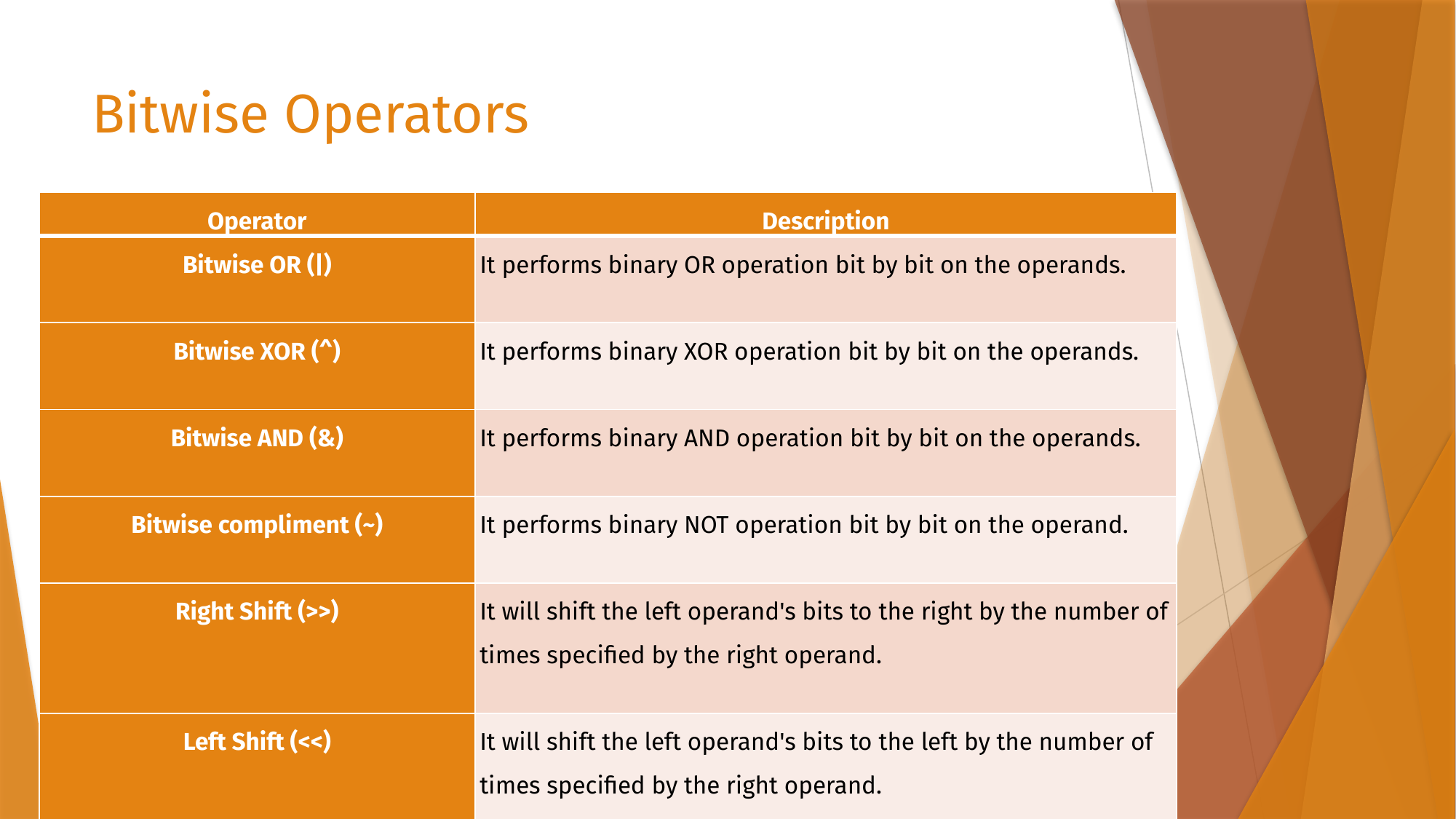

# Bitwise Operators
| Operator | Description |
| --- | --- |
| Bitwise OR (|) | It performs binary OR operation bit by bit on the operands. |
| Bitwise XOR (^) | It performs binary XOR operation bit by bit on the operands. |
| Bitwise AND (&) | It performs binary AND operation bit by bit on the operands. |
| Bitwise compliment (~) | It performs binary NOT operation bit by bit on the operand. |
| Right Shift (>>) | It will shift the left operand's bits to the right by the number of times specified by the right operand. |
| Left Shift (<<) | It will shift the left operand's bits to the left by the number of times specified by the right operand. |